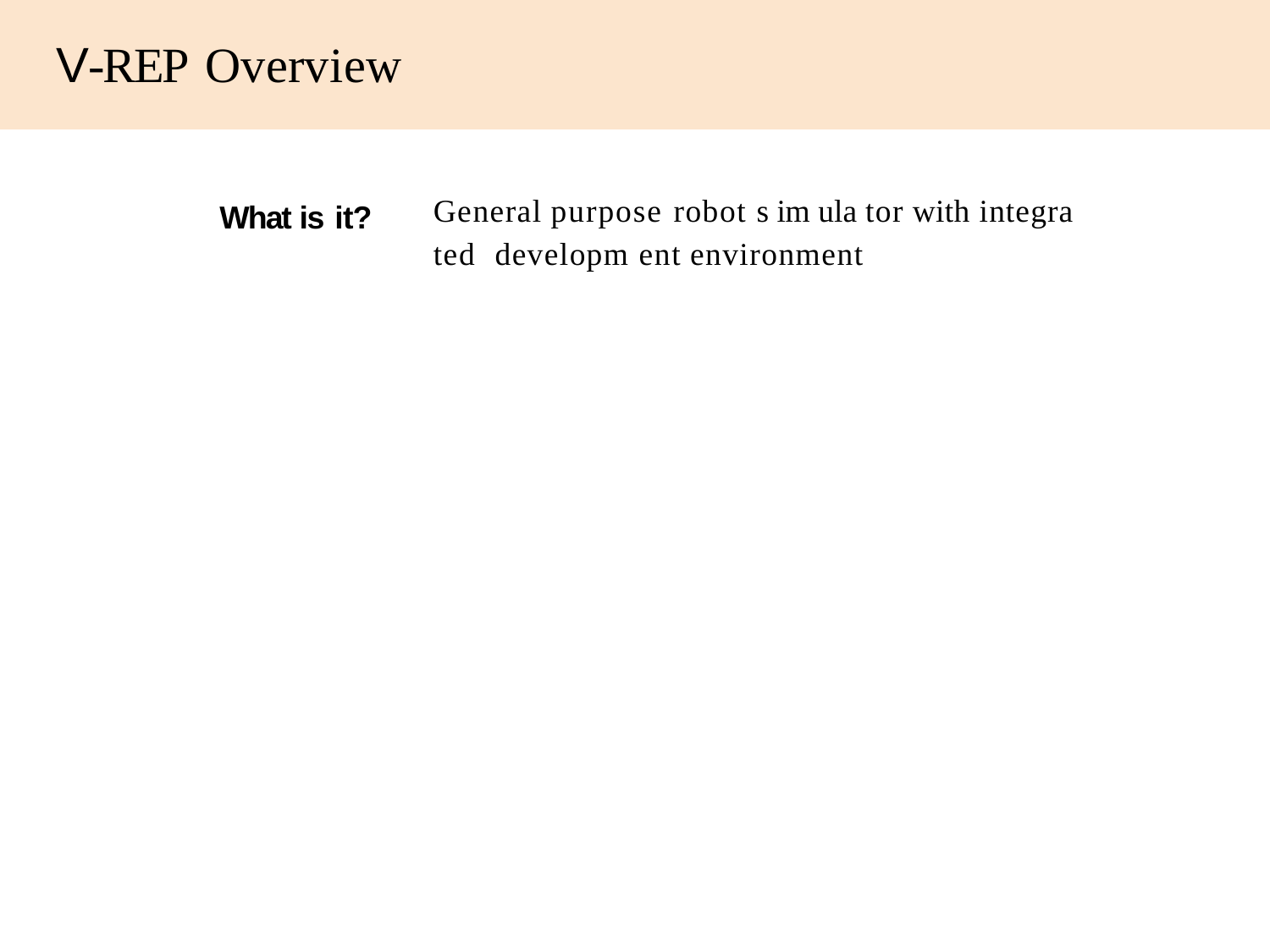

# V-REP Overview
General purpose robot s im ula tor with integra ted  developm ent environment
What is it?